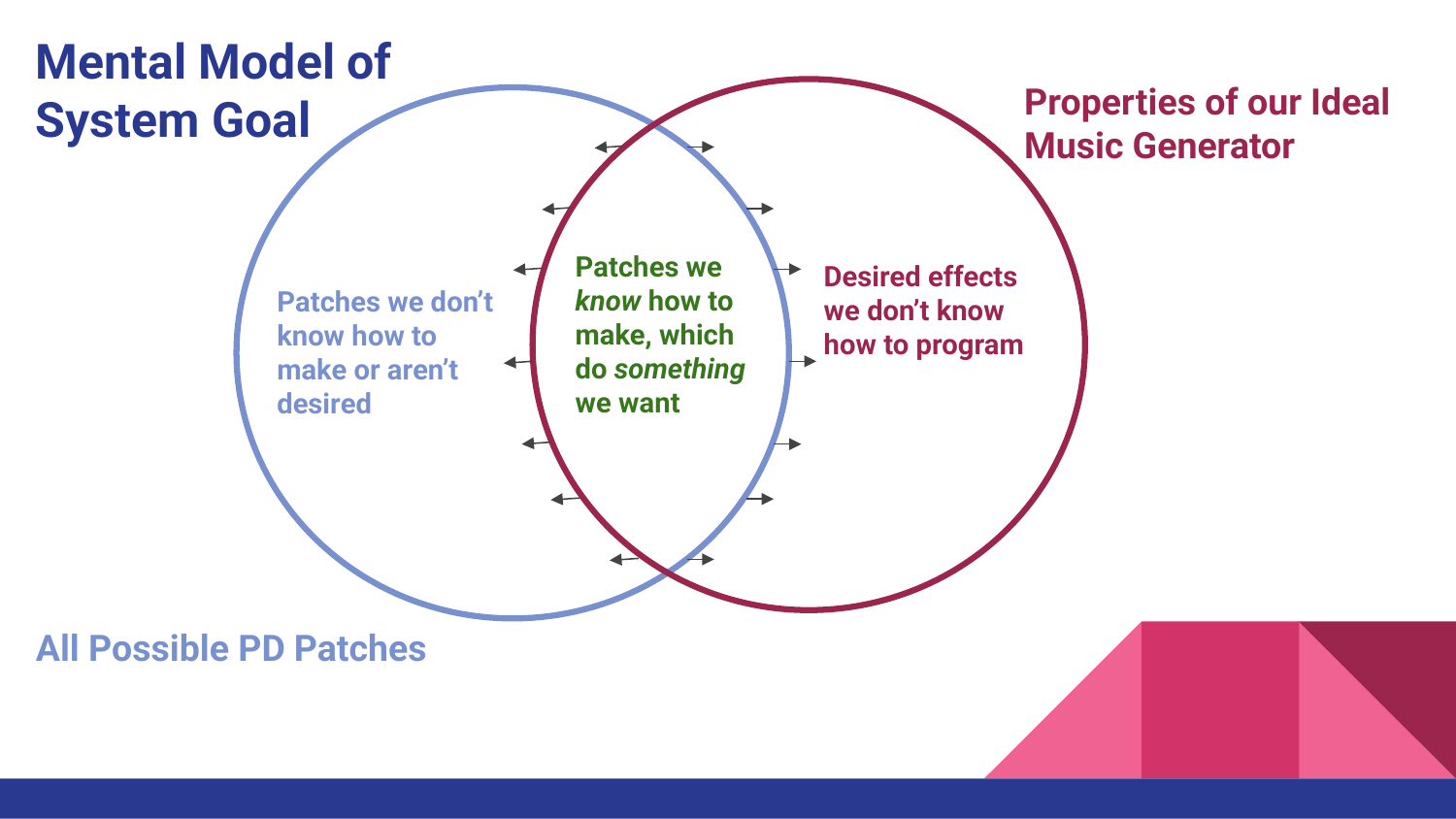

Mental Model of System Goal
Properties of our Ideal
Music Generator

Patches we know how to make, which do something we want
Desired effects we don’t know how to program
Patches we don’t know how to make or aren’t desired

All Possible PD Patches